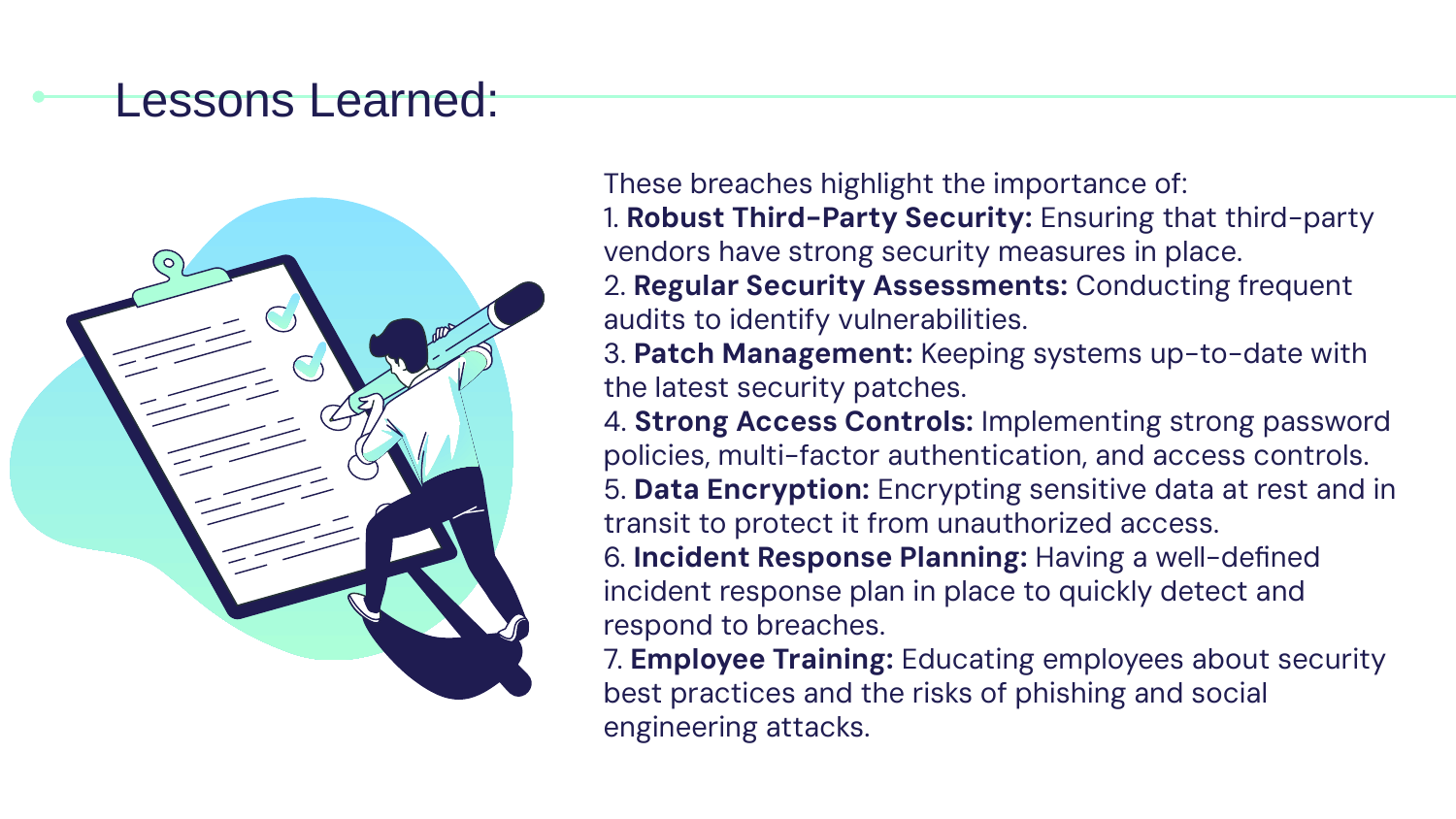

# Lessons Learned:
These breaches highlight the importance of:
1. Robust Third-Party Security: Ensuring that third-party vendors have strong security measures in place.
2. Regular Security Assessments: Conducting frequent audits to identify vulnerabilities.
3. Patch Management: Keeping systems up-to-date with the latest security patches.
4. Strong Access Controls: Implementing strong password policies, multi-factor authentication, and access controls.
5. Data Encryption: Encrypting sensitive data at rest and in transit to protect it from unauthorized access.
6. Incident Response Planning: Having a well-defined incident response plan in place to quickly detect and respond to breaches.
7. Employee Training: Educating employees about security best practices and the risks of phishing and social engineering attacks.